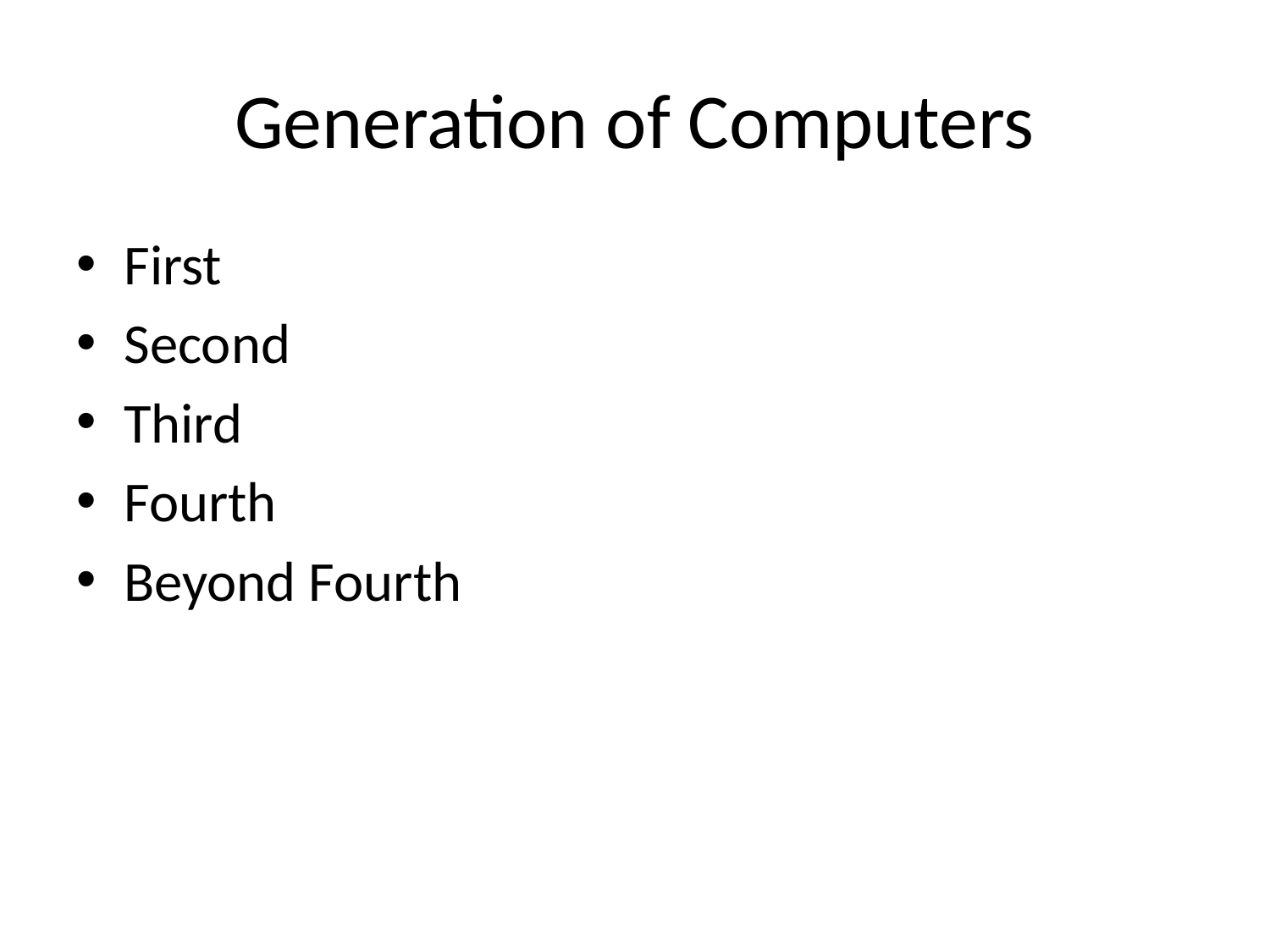

# Generation of Computers
First
Second
Third
Fourth
Beyond Fourth